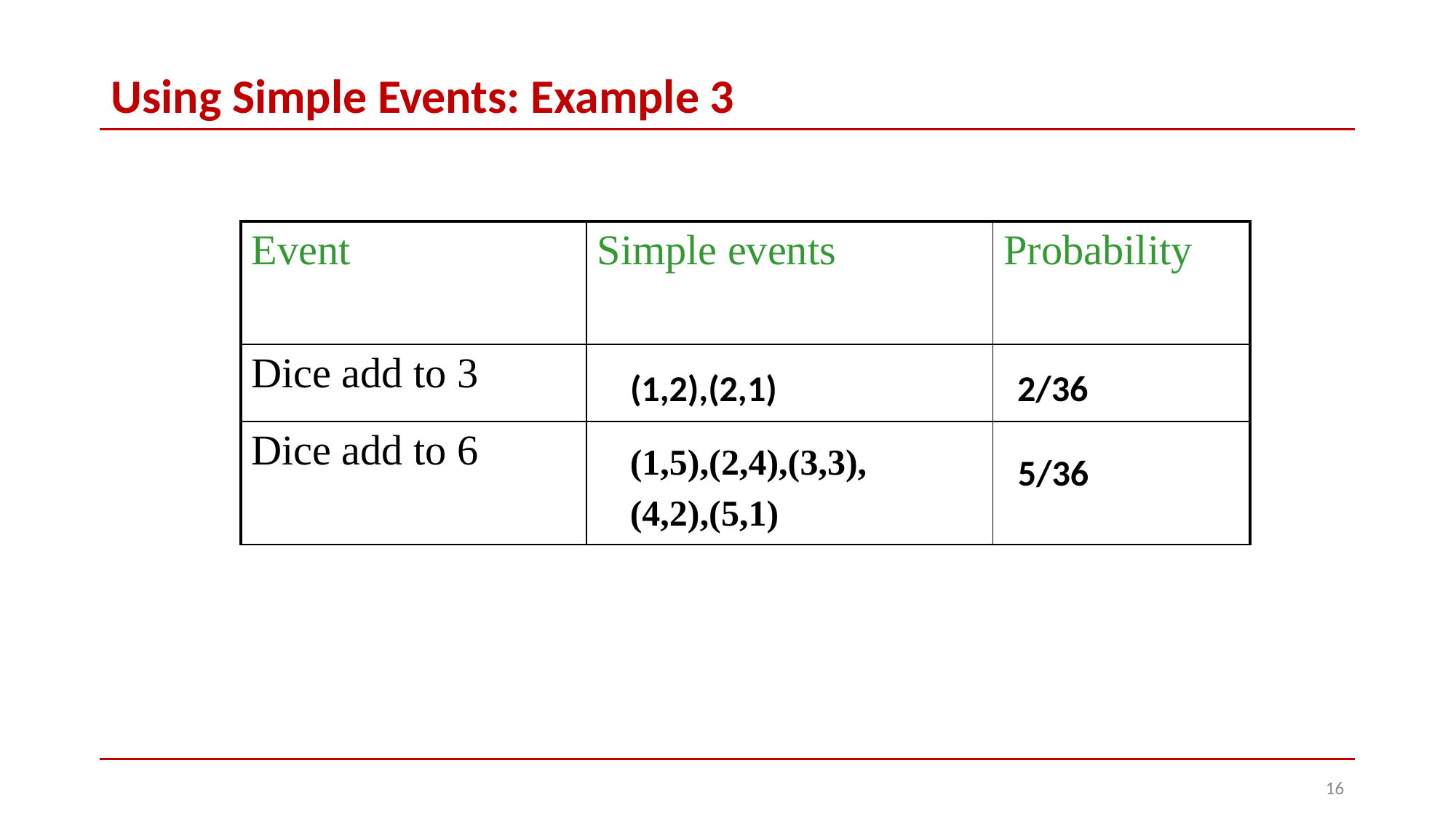

# Using Simple Events: Example 3
| Event | Simple events | Probability |
| --- | --- | --- |
| Dice add to 3 |  |  |
| Dice add to 6 |  |  |
(1,2),(2,1)
2/36
(1,5),(2,4),(3,3),
(4,2),(5,1)
5/36
16